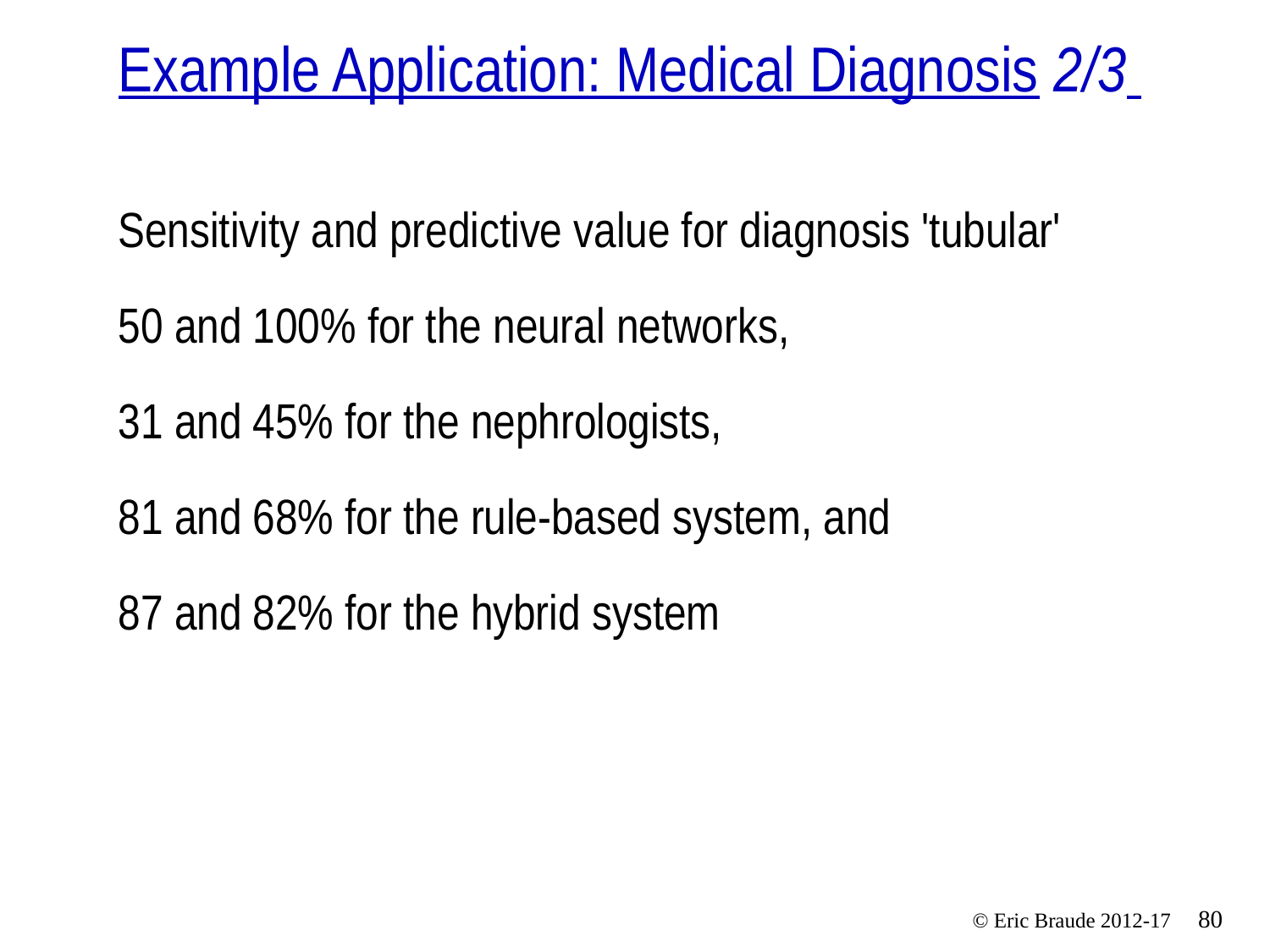

# Example Application: Medical Diagnosis 2/3
Sensitivity and predictive value for diagnosis 'tubular'
50 and 100% for the neural networks,
31 and 45% for the nephrologists,
81 and 68% for the rule-based system, and
87 and 82% for the hybrid system